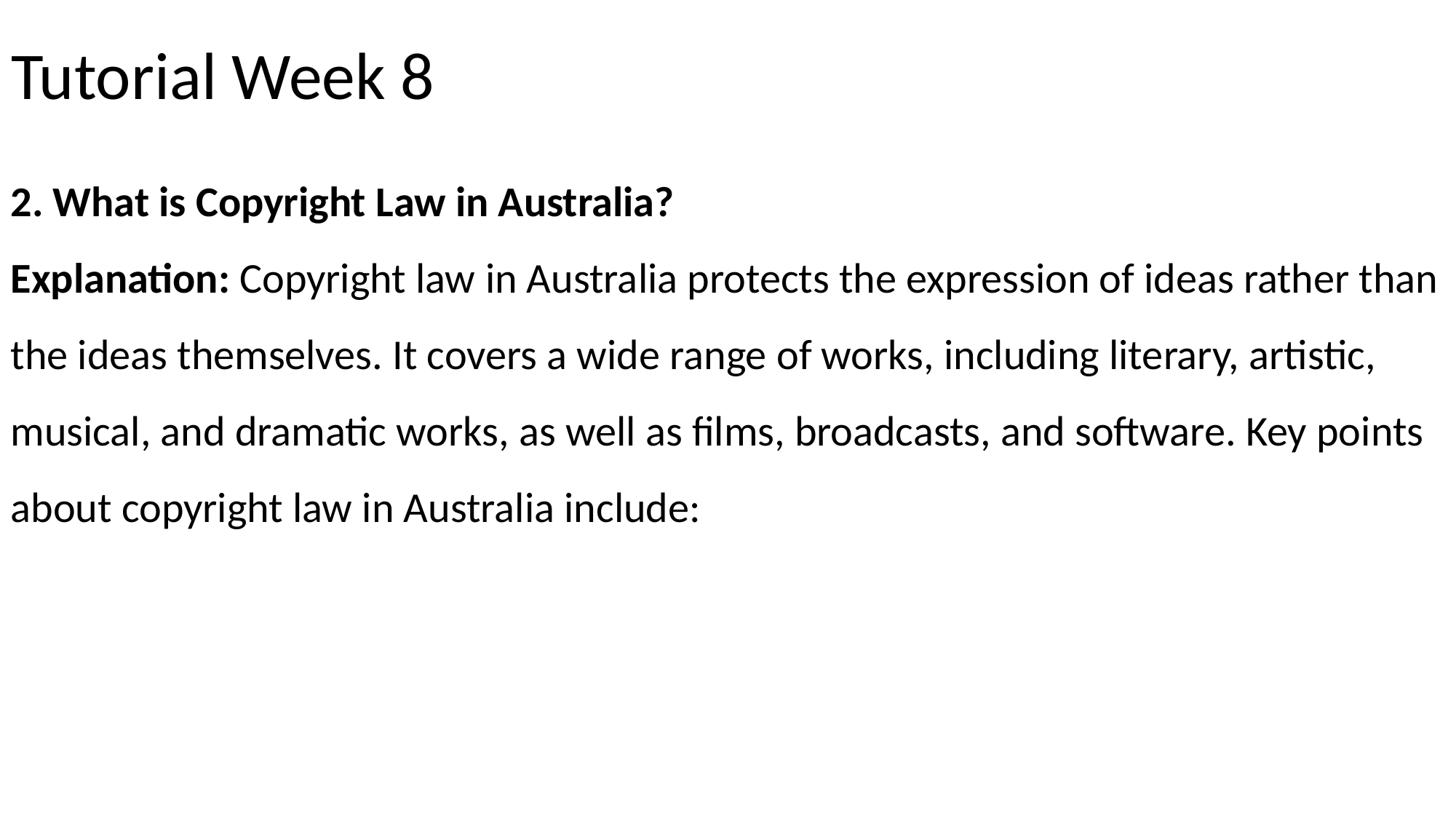

# Tutorial Week 8
2. What is Copyright Law in Australia?
Explanation: Copyright law in Australia protects the expression of ideas rather than the ideas themselves. It covers a wide range of works, including literary, artistic, musical, and dramatic works, as well as films, broadcasts, and software. Key points about copyright law in Australia include: